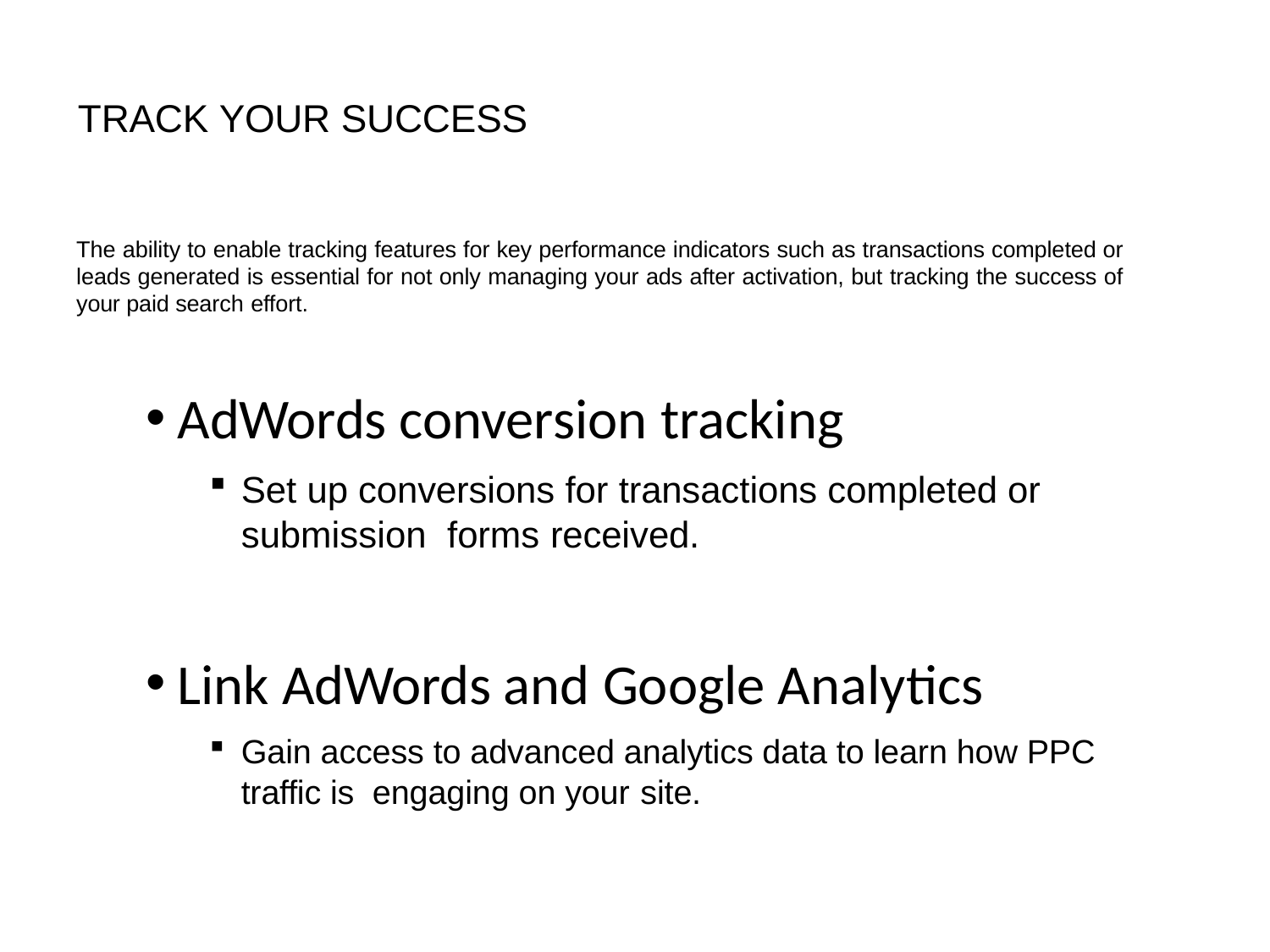

# TRACK YOUR SUCCESS
8
The ability to enable tracking features for key performance indicators such as transactions completed or  leads generated is essential for not only managing your ads after activation, but tracking the success of  your paid search effort.
AdWords conversion tracking
Set up conversions for transactions completed or submission  forms received.

Link AdWords and Google Analytics
Gain access to advanced analytics data to learn how PPC traffic is  engaging on your site.